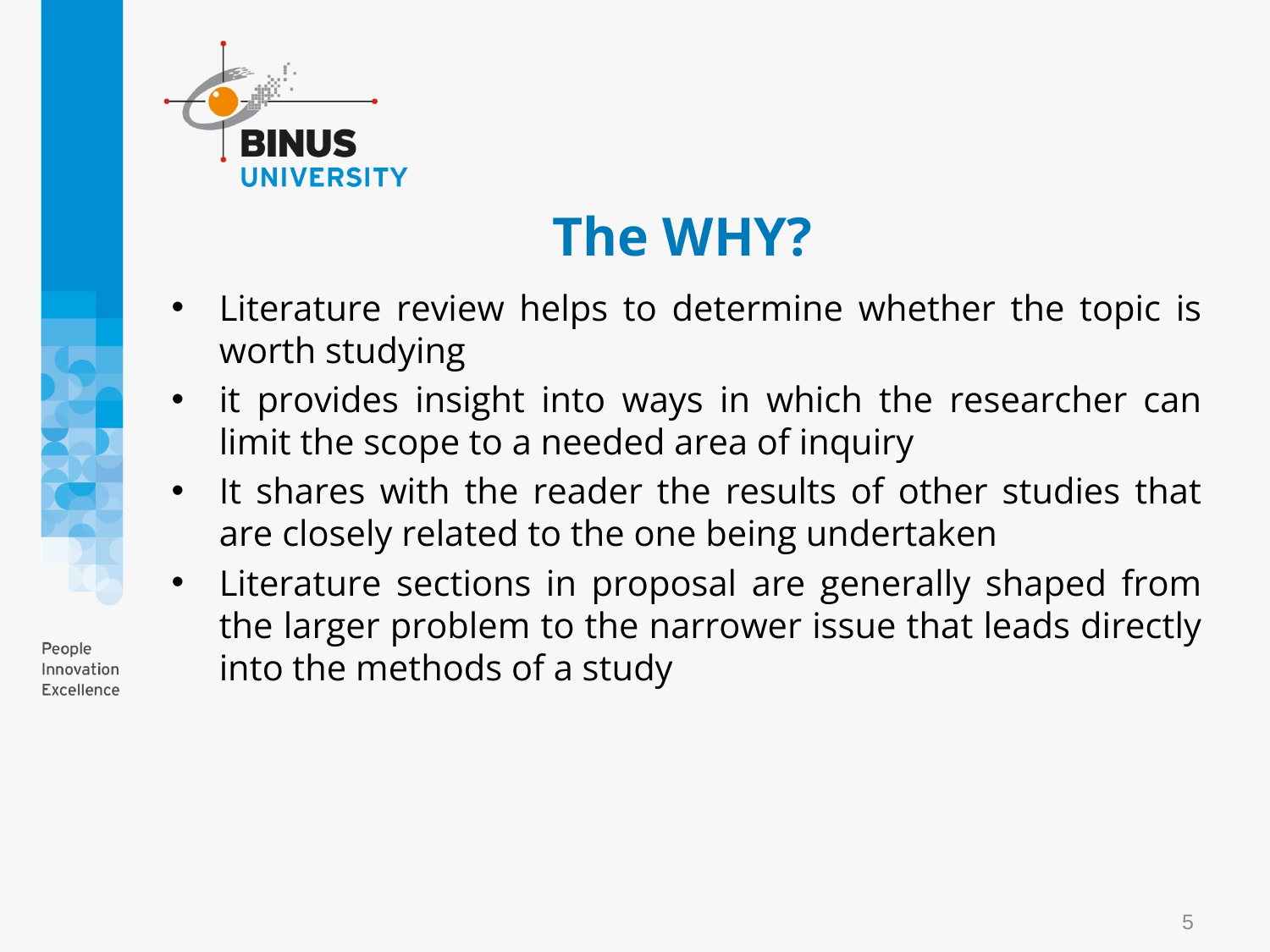

# The WHY?
Literature review helps to determine whether the topic is worth studying
it provides insight into ways in which the researcher can limit the scope to a needed area of inquiry
It shares with the reader the results of other studies that are closely related to the one being undertaken
Literature sections in proposal are generally shaped from the larger problem to the narrower issue that leads directly into the methods of a study

5